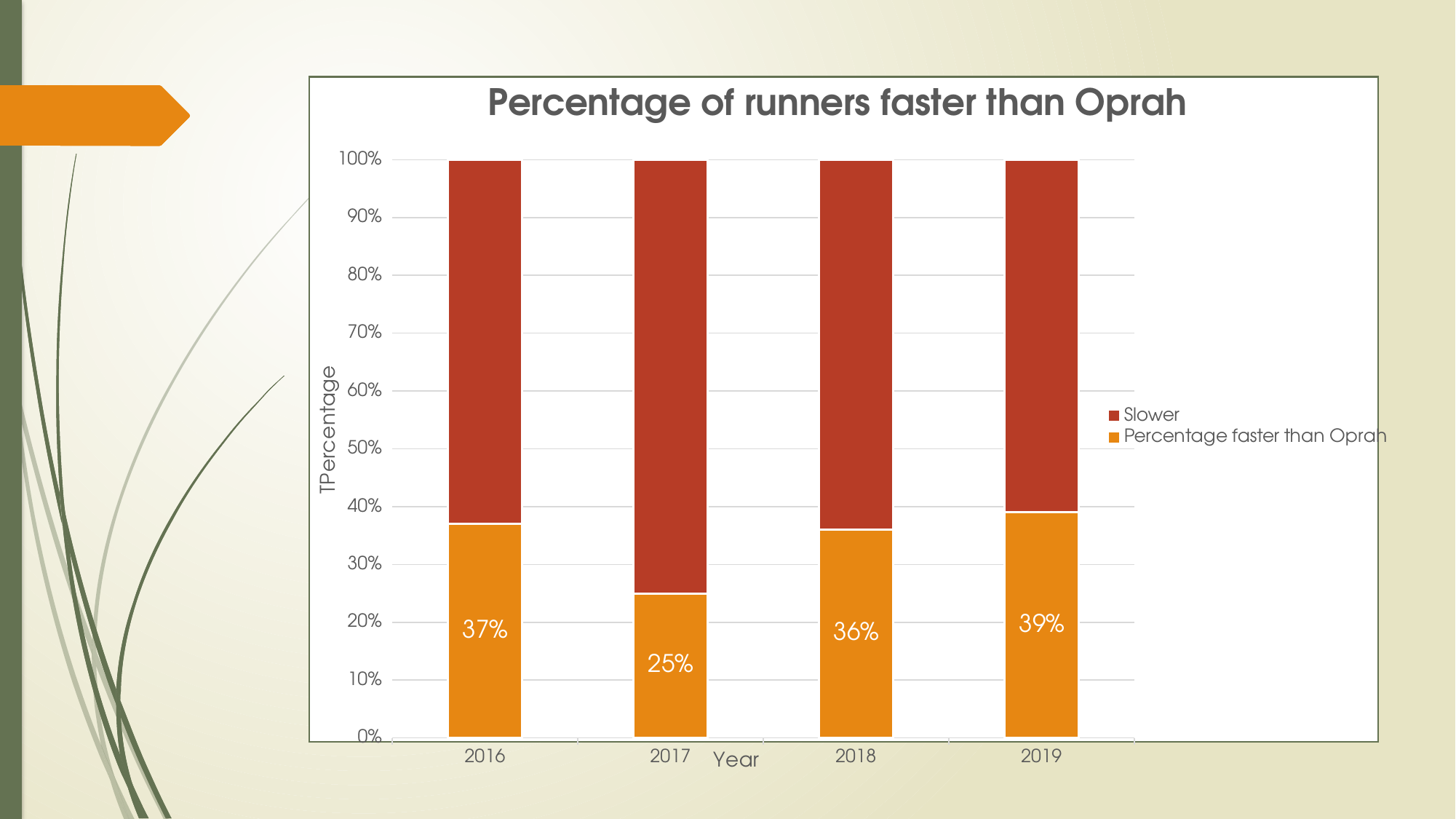

### Chart: Percentage of runners faster than Oprah

| Category | Percentage faster than Oprah | Slower |
|---|---|---|
| 2016 | 0.37 | 0.63 |
| 2017 | 0.25 | 0.75 |
| 2018 | 0.36 | 0.64 |
| 2019 | 0.39 | 0.61 |